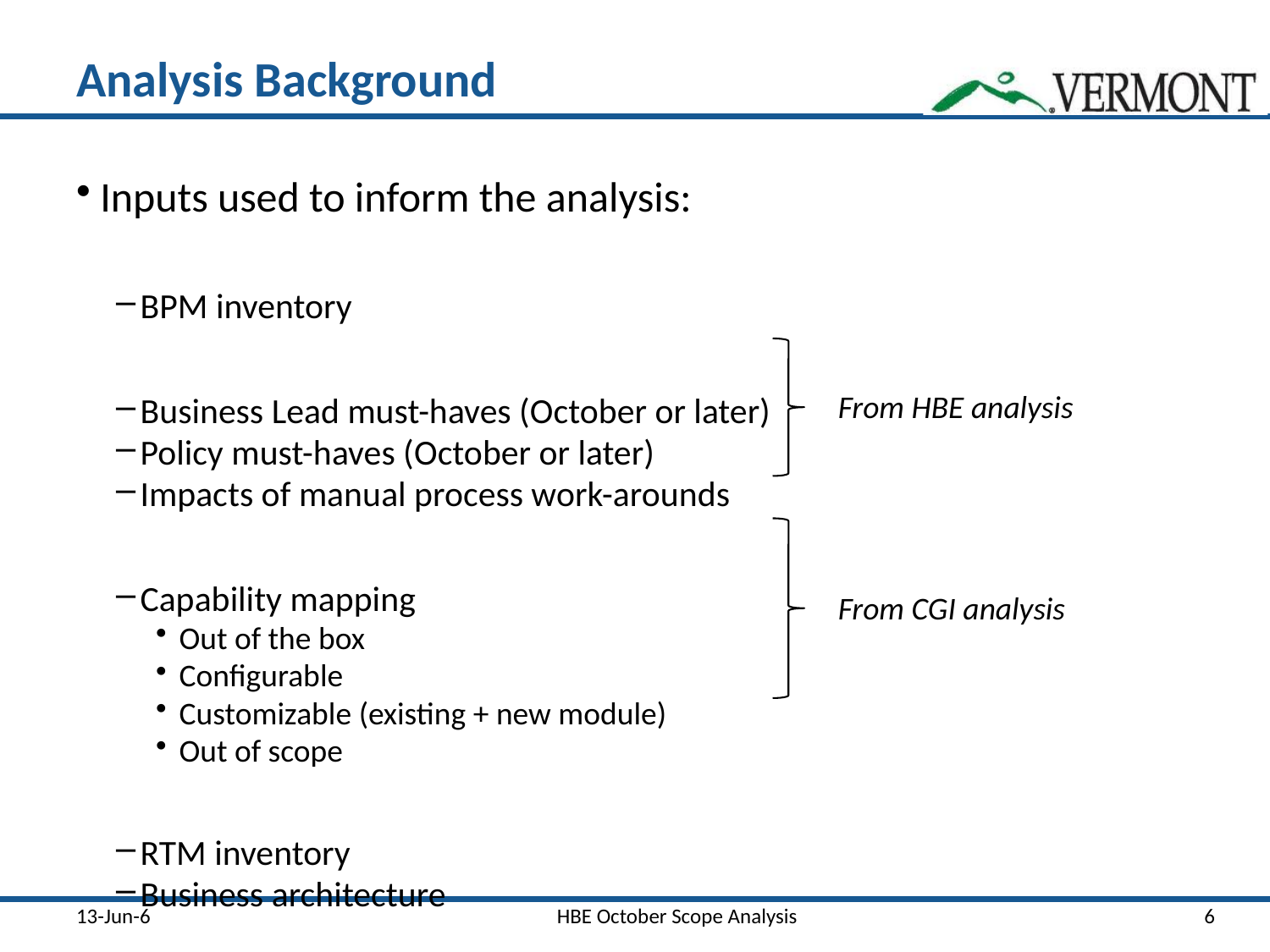

# Analysis Background
Inputs used to inform the analysis:

BPM inventory

Business Lead must-haves (October or later)
Policy must-haves (October or later)
Impacts of manual process work-arounds

Capability mapping
Out of the box
Configurable
Customizable (existing + new module)
Out of scope

RTM inventory
Business architecture

From HBE analysis

From CGI analysis
13-Jun-6
HBE October Scope Analysis
6